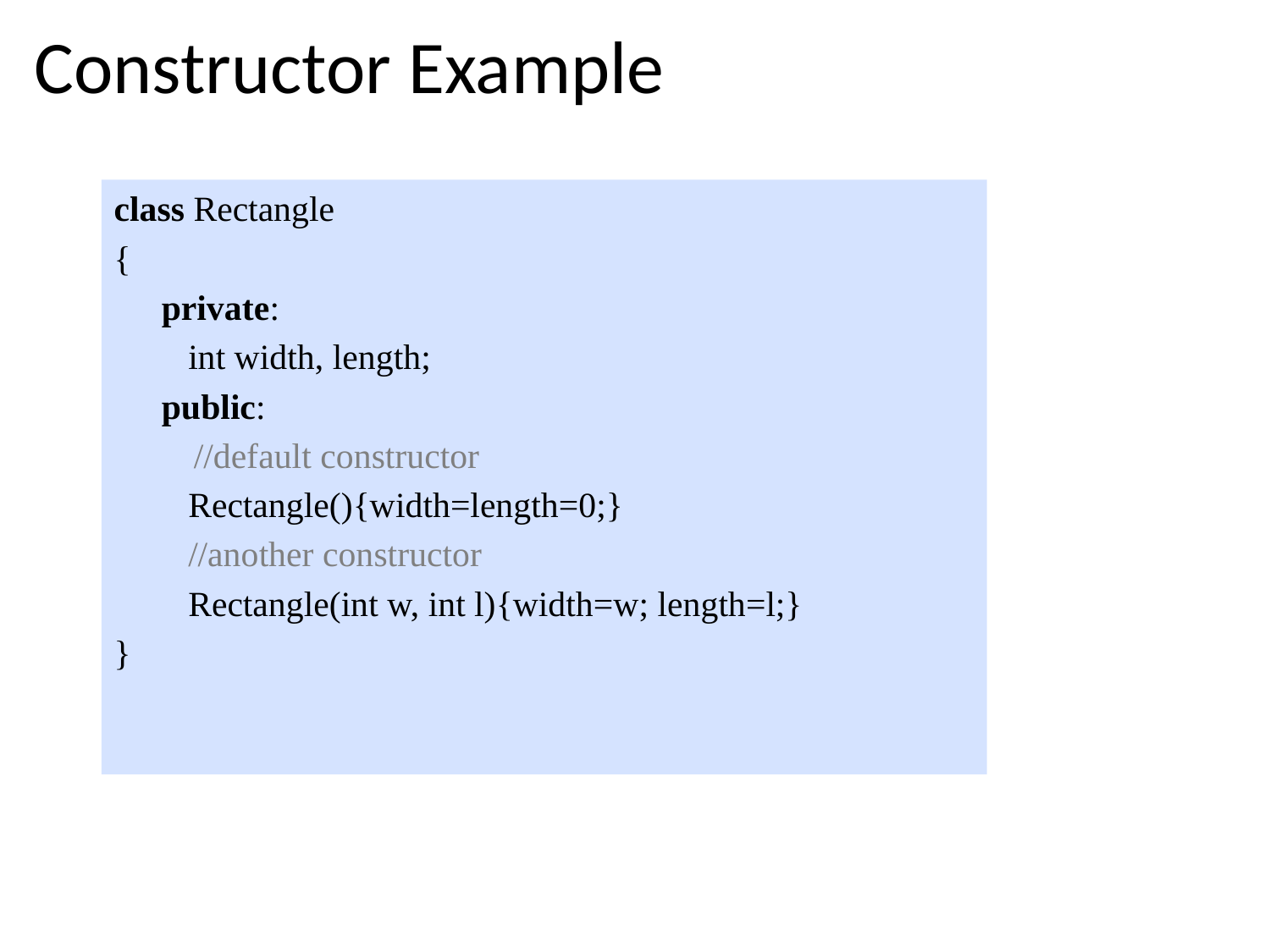

# Constructor Example
class Rectangle
{
	private:
	   int width, length;
	public:
         //default constructor
	   Rectangle(){width=length=0;}
	   //another constructor
	   Rectangle(int w, int l){width=w; length=l;}
}